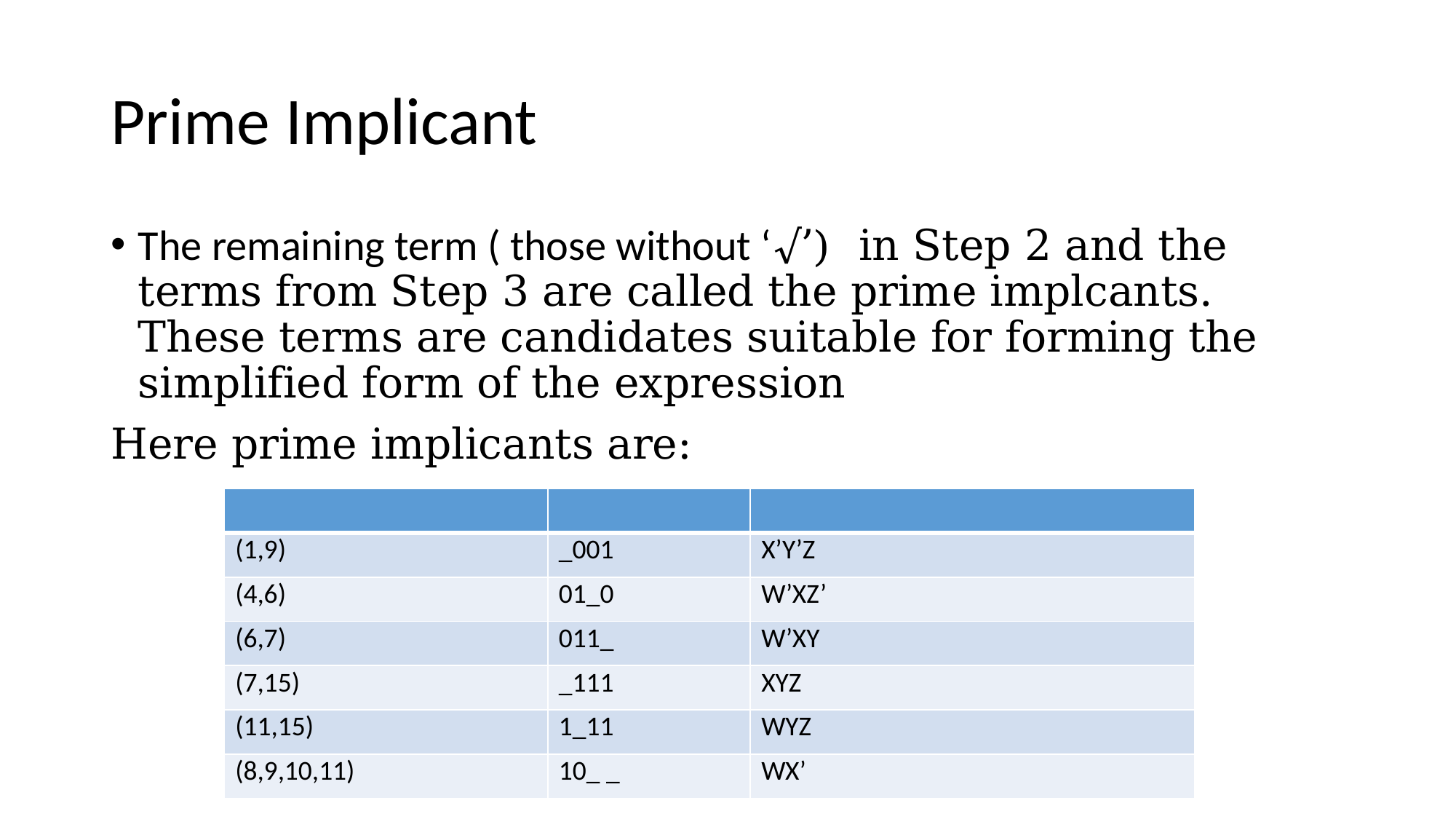

# Prime Implicant
The remaining term ( those without ‘√’)  in Step 2 and the terms from Step 3 are called the prime implcants. These terms are candidates suitable for forming the simplified form of the expression
Here prime implicants are:
|  |  |  |
| --- | --- | --- |
| (1,9) | \_001 | X’Y’Z |
| (4,6) | 01\_0 | W’XZ’ |
| (6,7) | 011\_ | W’XY |
| (7,15) | \_111 | XYZ |
| (11,15) | 1\_11 | WYZ |
| (8,9,10,11) | 10\_ \_ | WX’ |